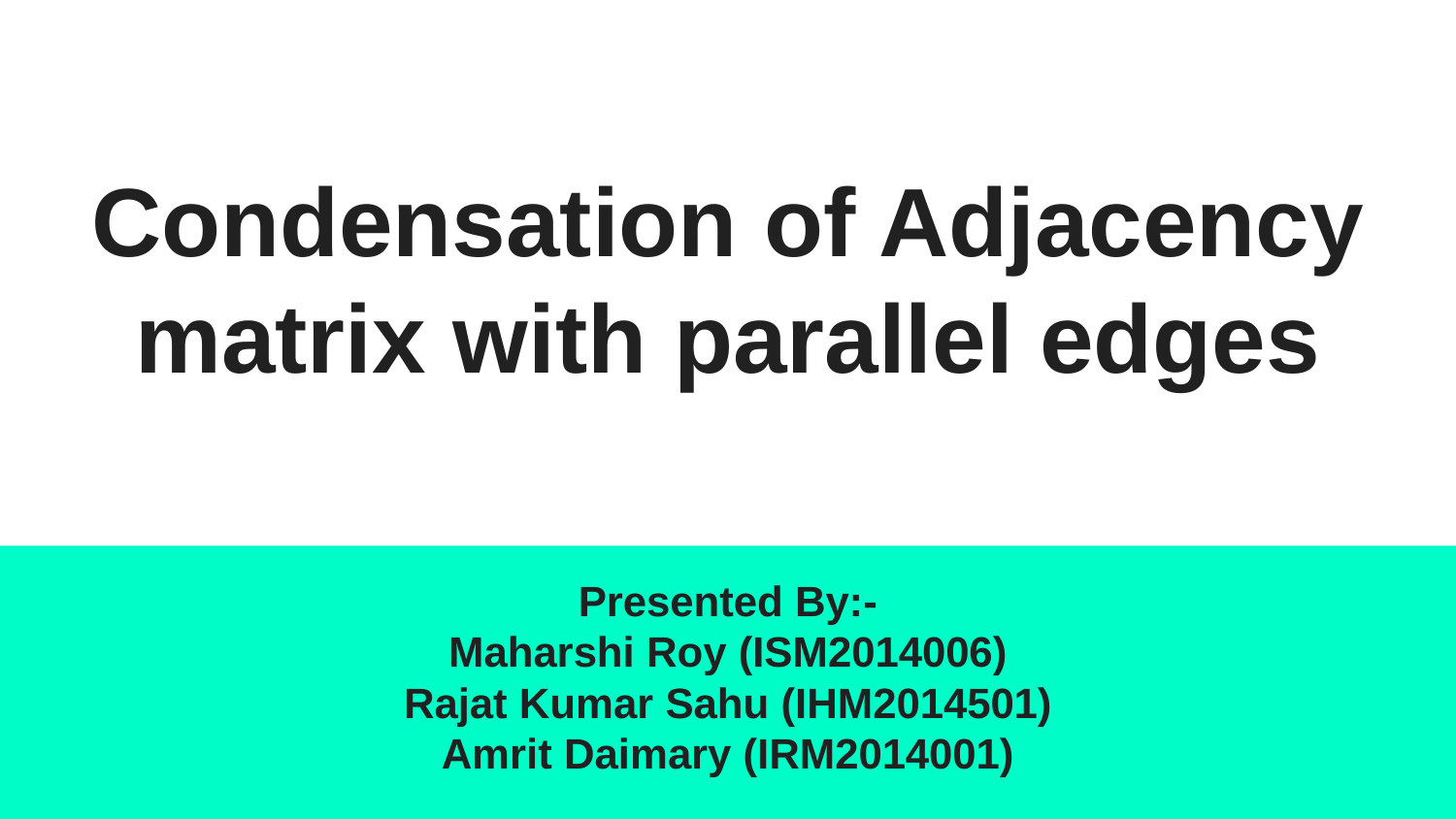

# Condensation of Adjacency matrix with parallel edges
Presented By:-
Maharshi Roy (ISM2014006)
Rajat Kumar Sahu (IHM2014501)
Amrit Daimary (IRM2014001)